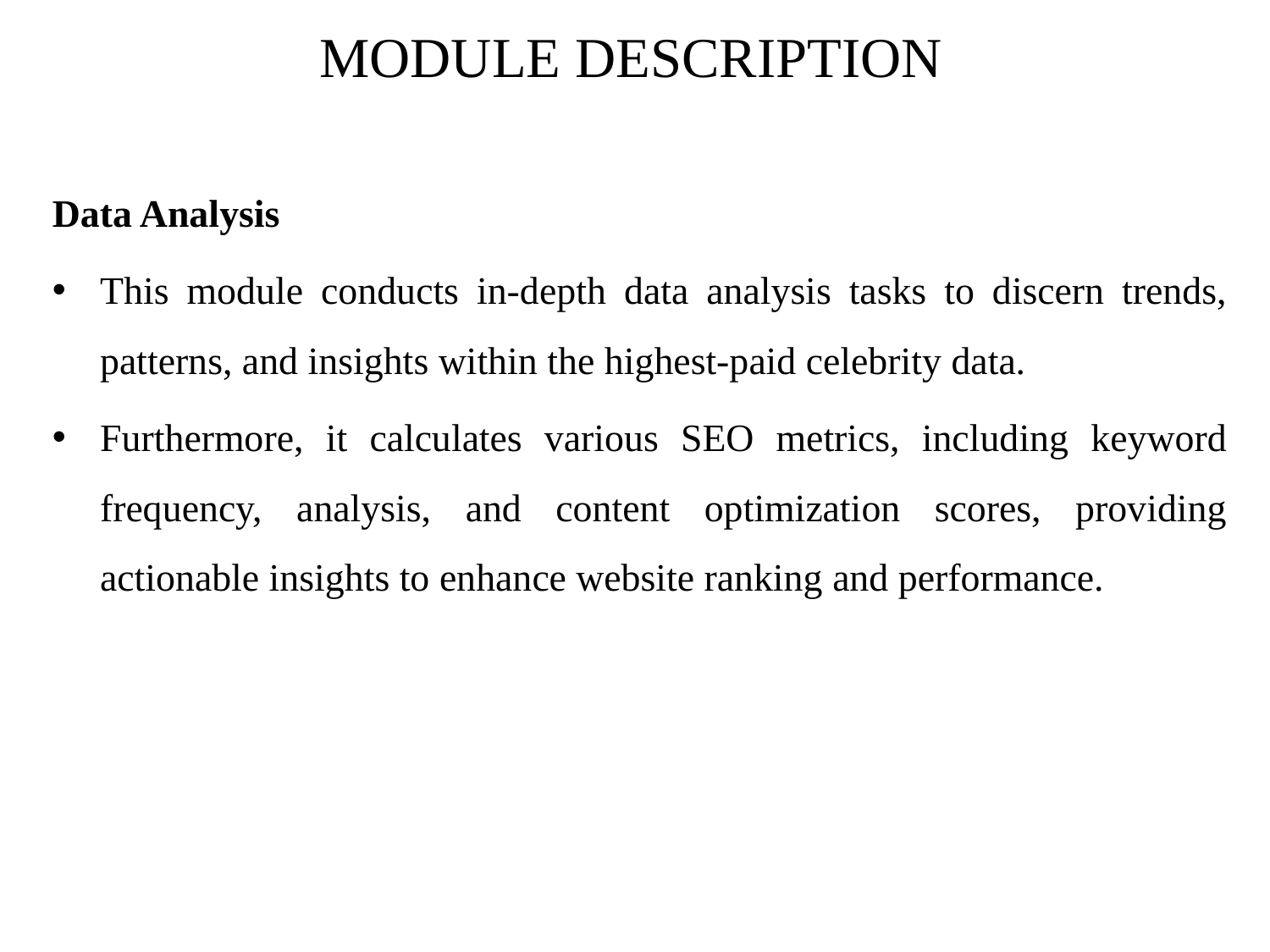

# MODULE DESCRIPTION
Data Analysis
This module conducts in-depth data analysis tasks to discern trends, patterns, and insights within the highest-paid celebrity data.
Furthermore, it calculates various SEO metrics, including keyword frequency, analysis, and content optimization scores, providing actionable insights to enhance website ranking and performance.